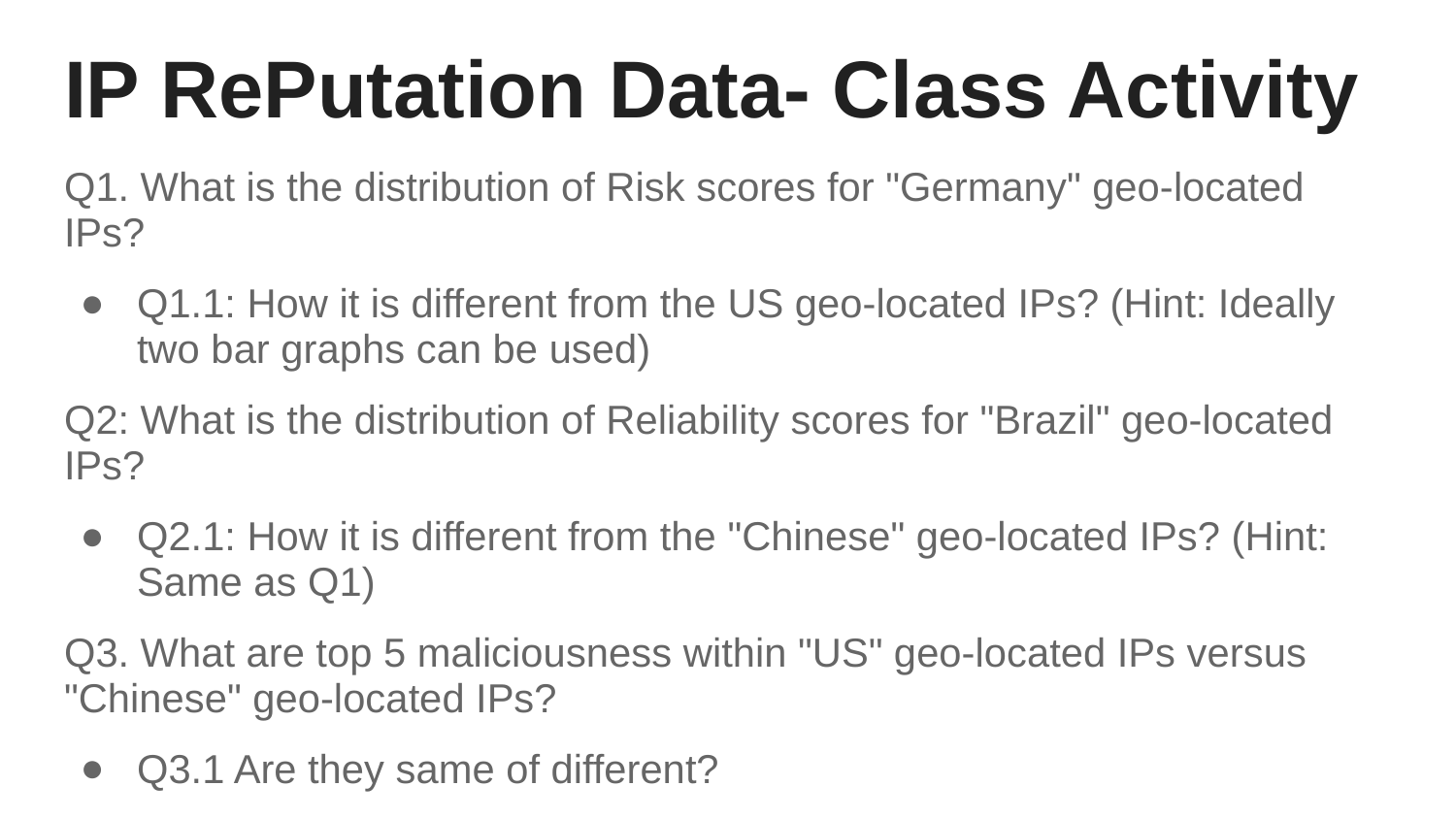

# IP RePutation Data- Class Activity
Q1. What is the distribution of Risk scores for "Germany" geo-located IPs?
Q1.1: How it is different from the US geo-located IPs? (Hint: Ideally two bar graphs can be used)
Q2: What is the distribution of Reliability scores for "Brazil" geo-located IPs?
Q2.1: How it is different from the "Chinese" geo-located IPs? (Hint: Same as Q1)
Q3. What are top 5 maliciousness within "US" geo-located IPs versus "Chinese" geo-located IPs?
Q3.1 Are they same of different?